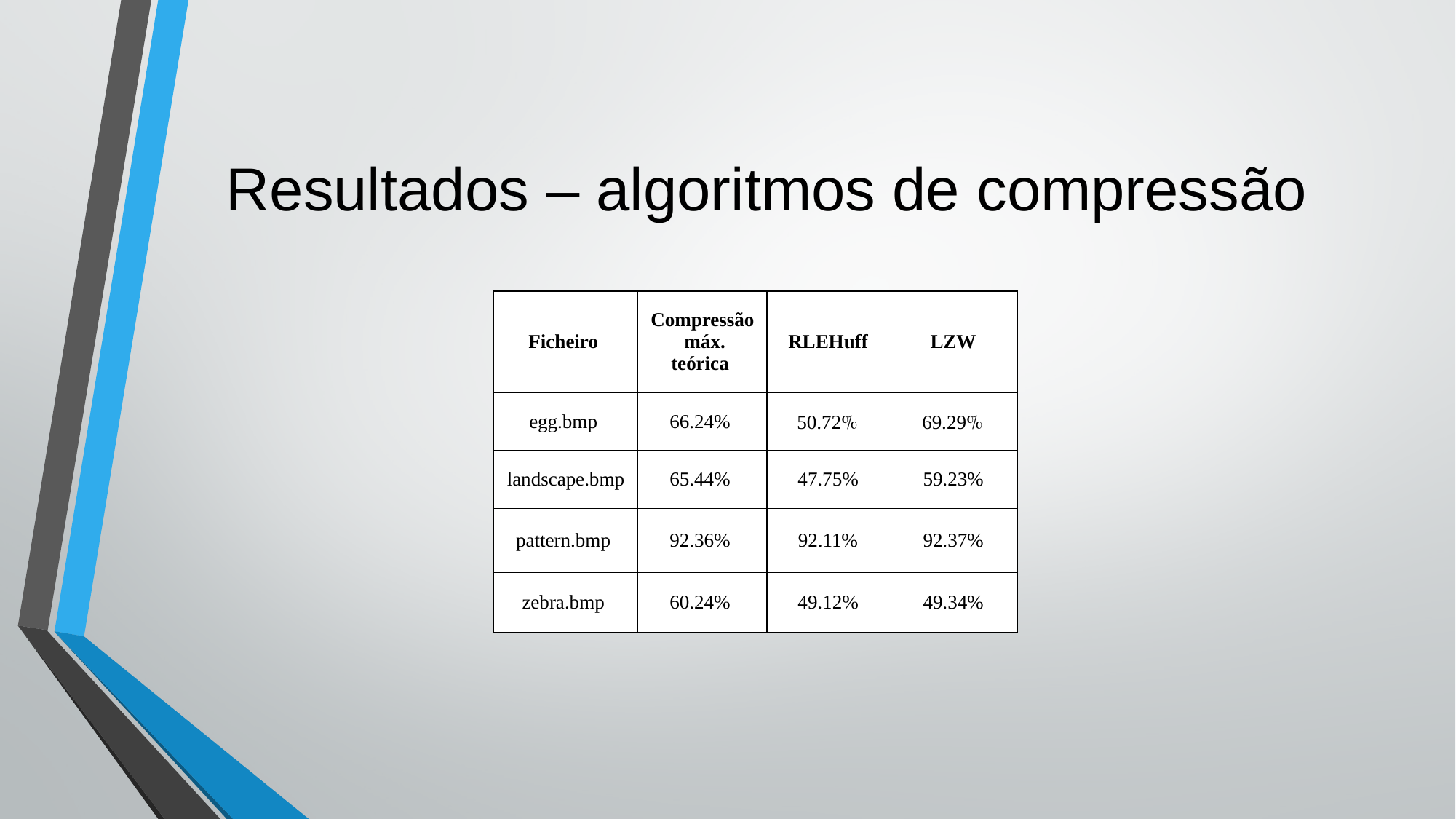

# Resultados – algoritmos de compressão
| Ficheiro | Compressão máx. teórica | RLEHuff | LZW |
| --- | --- | --- | --- |
| egg.bmp | 66.24% | 50.72% | 69.29% |
| landscape.bmp | 65.44% | 47.75% | 59.23% |
| pattern.bmp | 92.36% | 92.11% | 92.37% |
| zebra.bmp | 60.24% | 49.12% | 49.34% |